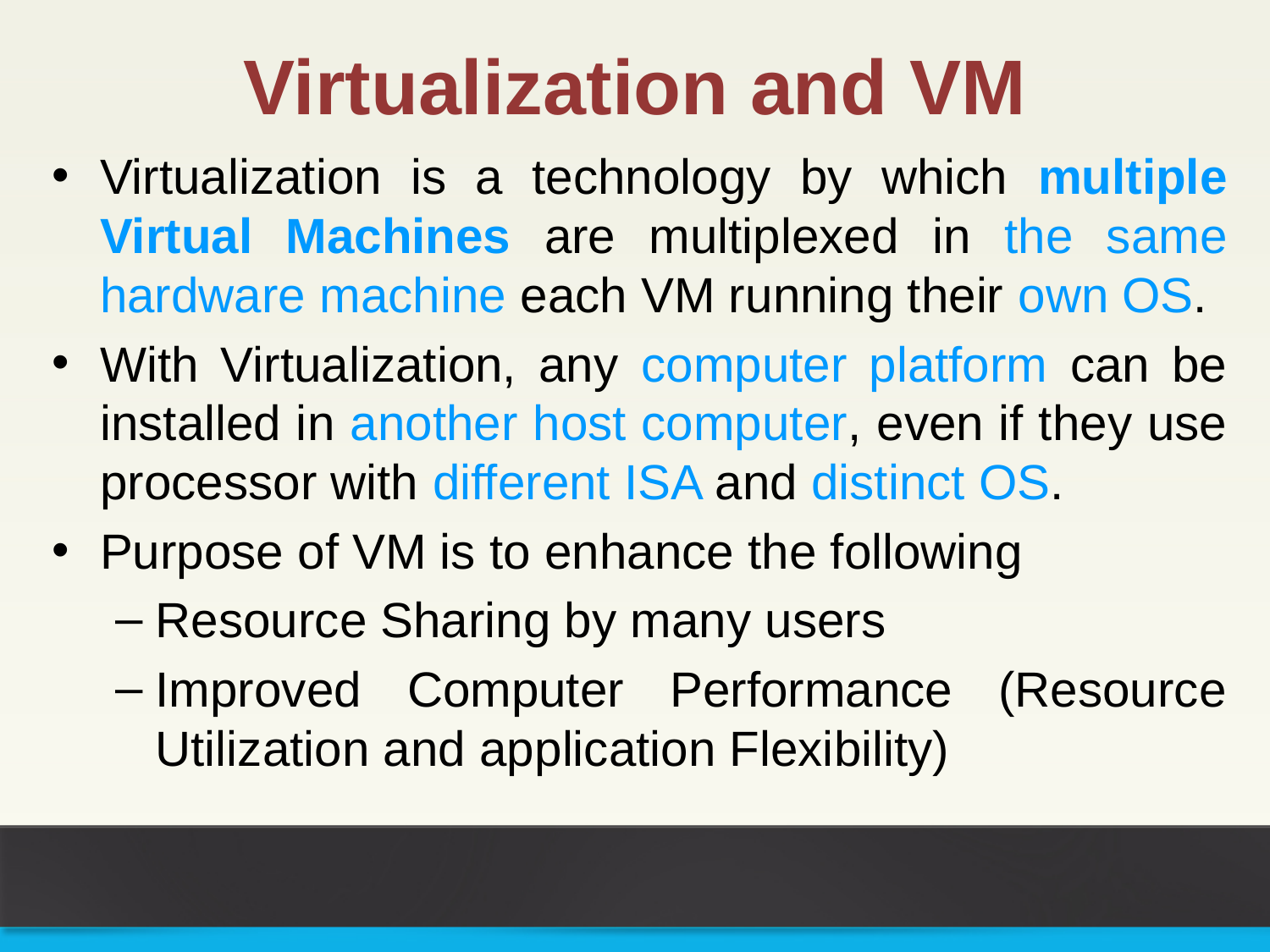

# Virtualization and VM
Virtualization is a technology by which multiple Virtual Machines are multiplexed in the same hardware machine each VM running their own OS.
With Virtualization, any computer platform can be installed in another host computer, even if they use processor with different ISA and distinct OS.
Purpose of VM is to enhance the following
Resource Sharing by many users
Improved Computer Performance (Resource Utilization and application Flexibility)